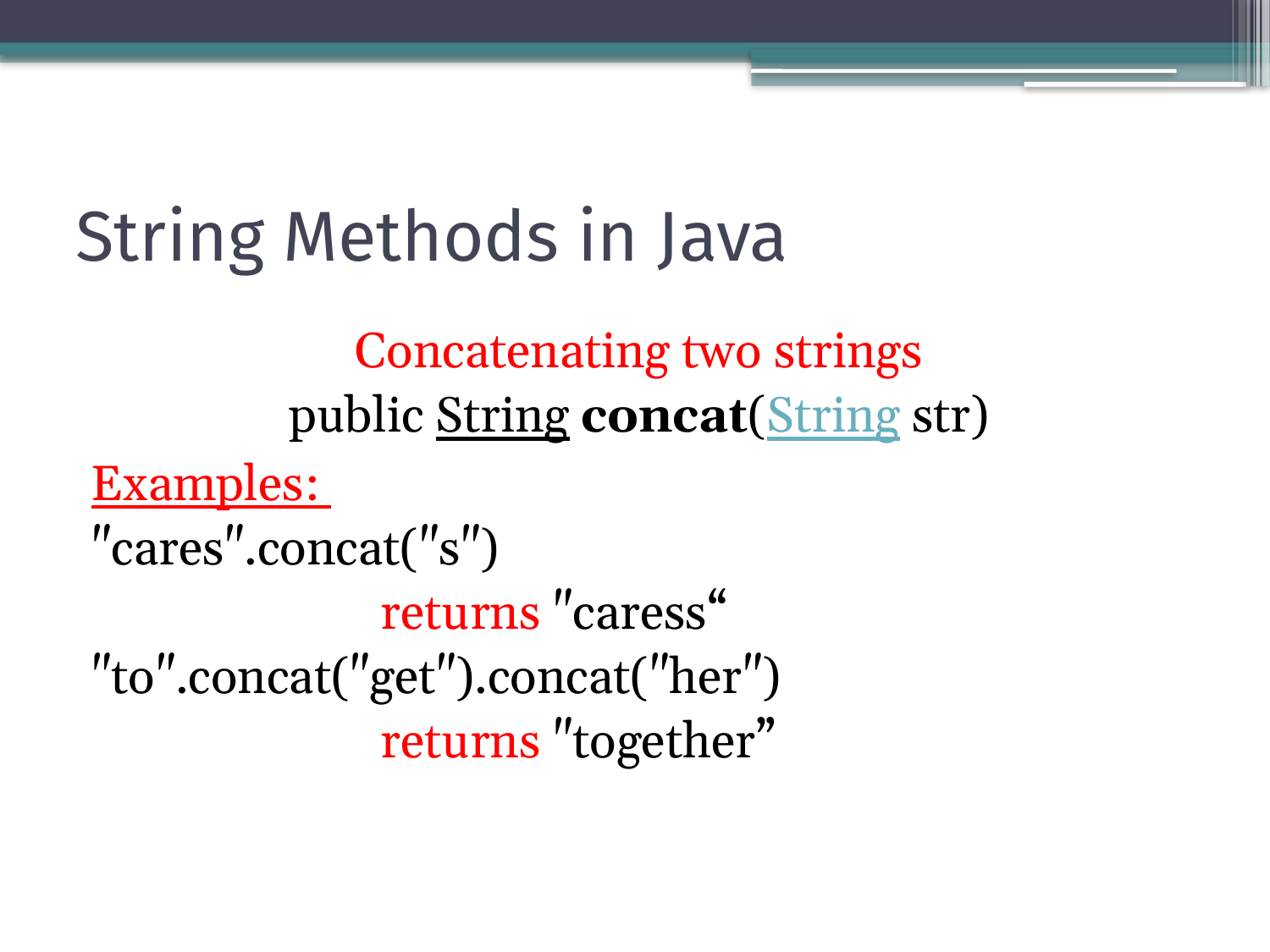

# String Methods in Java
Concatenating two strings
public String concat(String str)
Examples:
"cares".concat("s")
			returns "caress“
"to".concat("get").concat("her")
			returns "together”